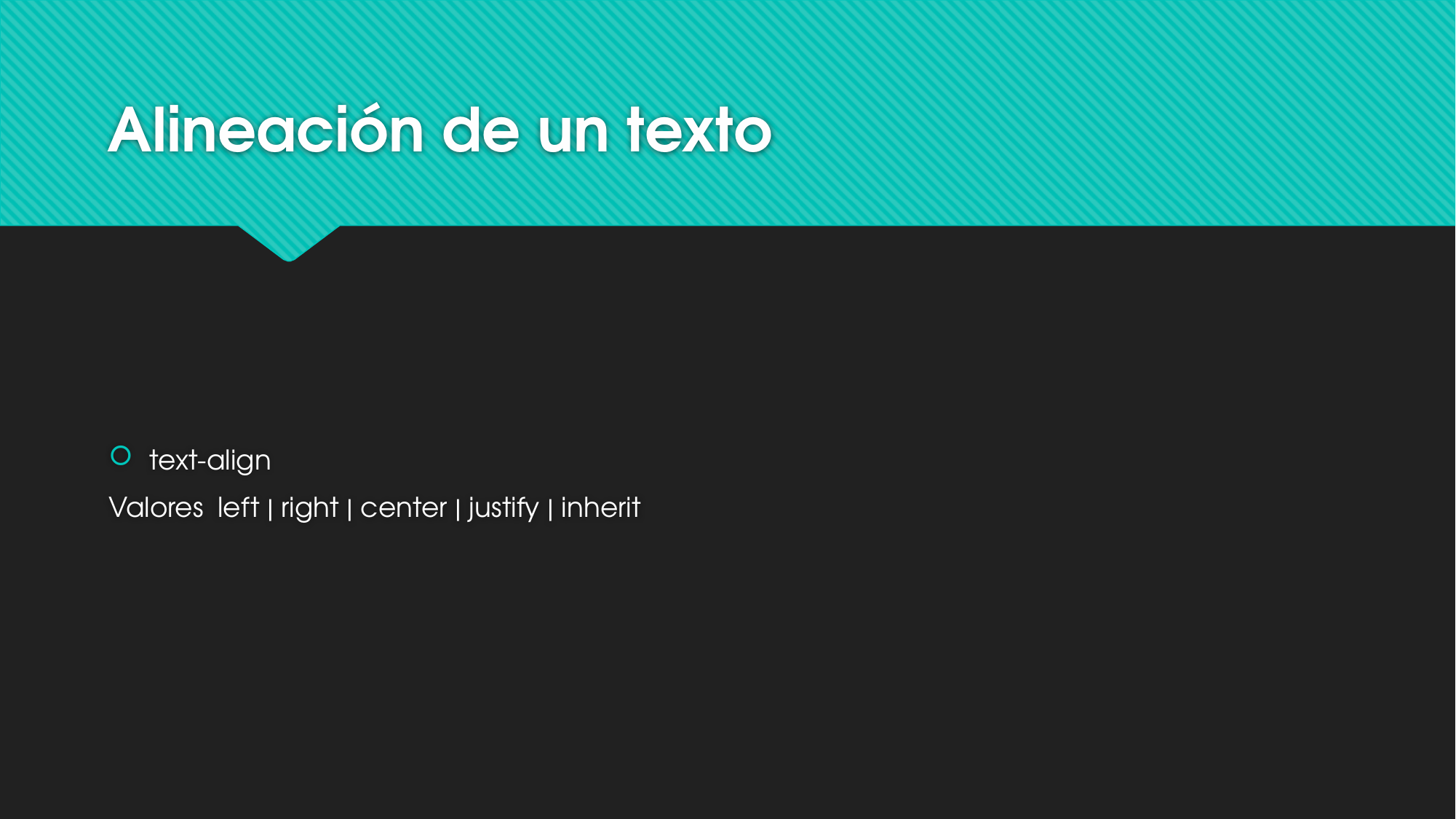

# Alineación de un texto
text-align
Valores	left | right | center | justify | inherit